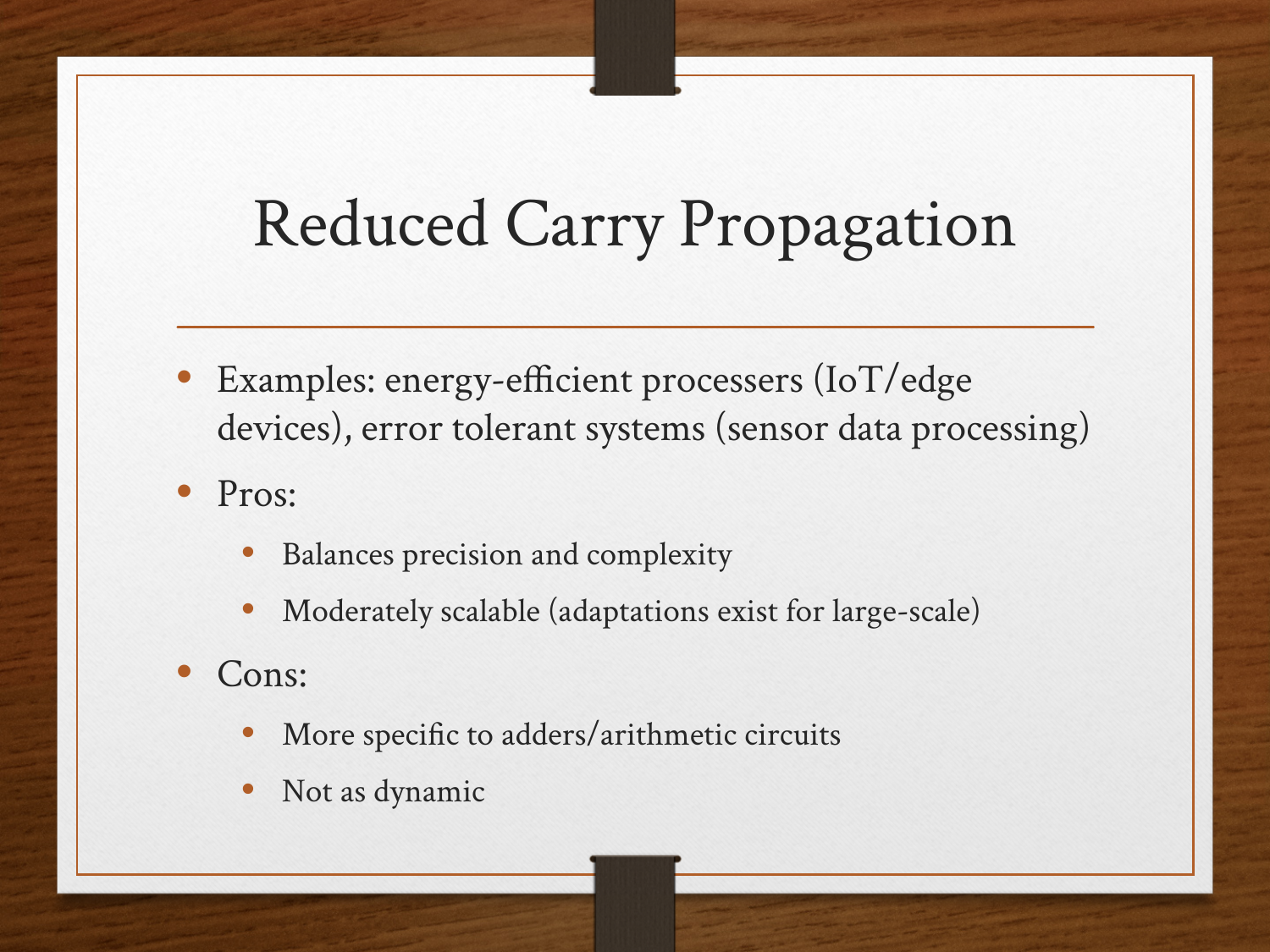

# Reduced Carry Propagation
Examples: energy-efficient processers (IoT/edge devices), error tolerant systems (sensor data processing)
Pros:
Balances precision and complexity
Moderately scalable (adaptations exist for large-scale)
Cons:
More specific to adders/arithmetic circuits
Not as dynamic